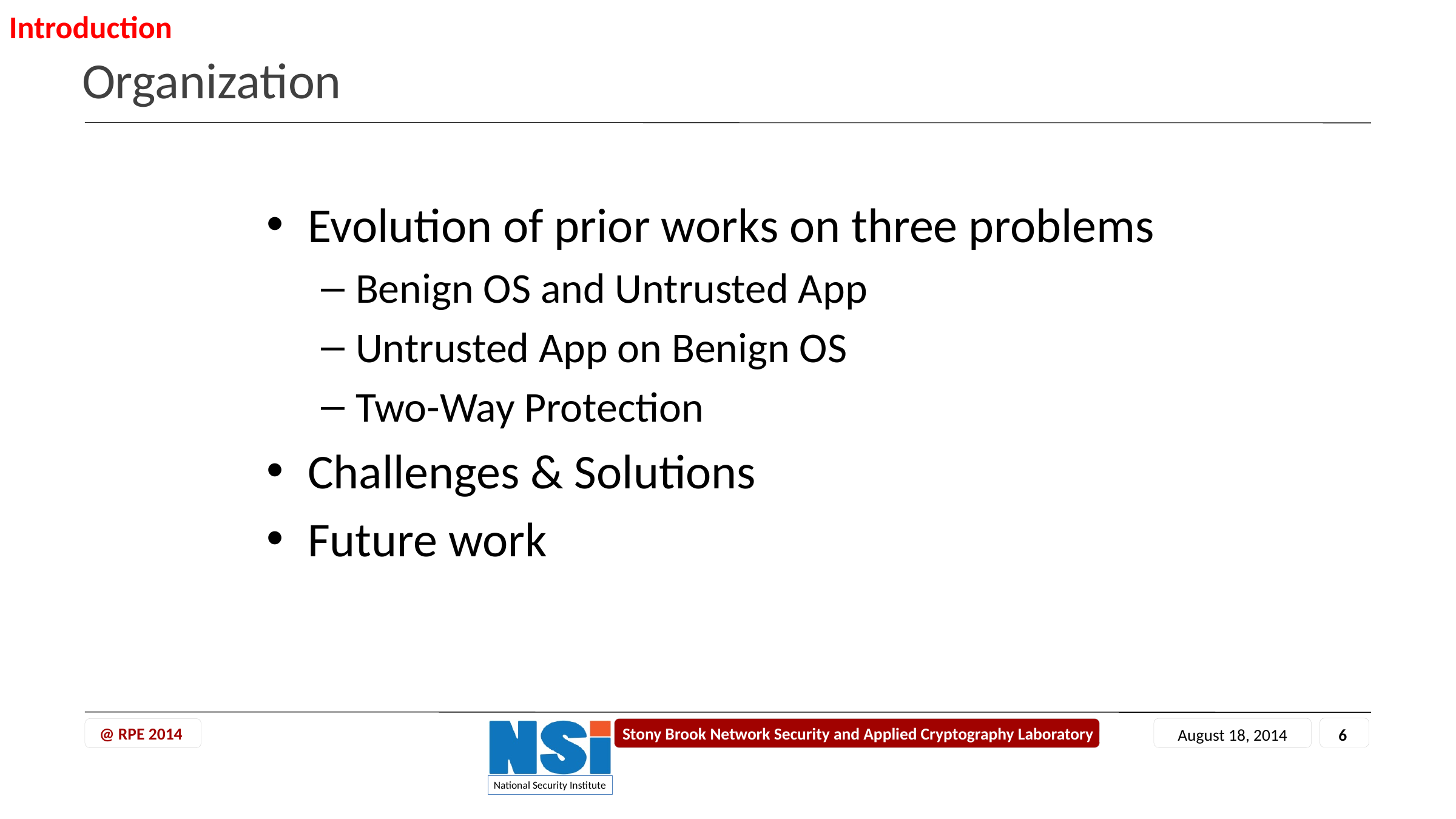

Introduction
# Organization
Evolution of prior works on three problems
Benign OS and Untrusted App
Untrusted App on Benign OS
Two-Way Protection
Challenges & Solutions
Future work